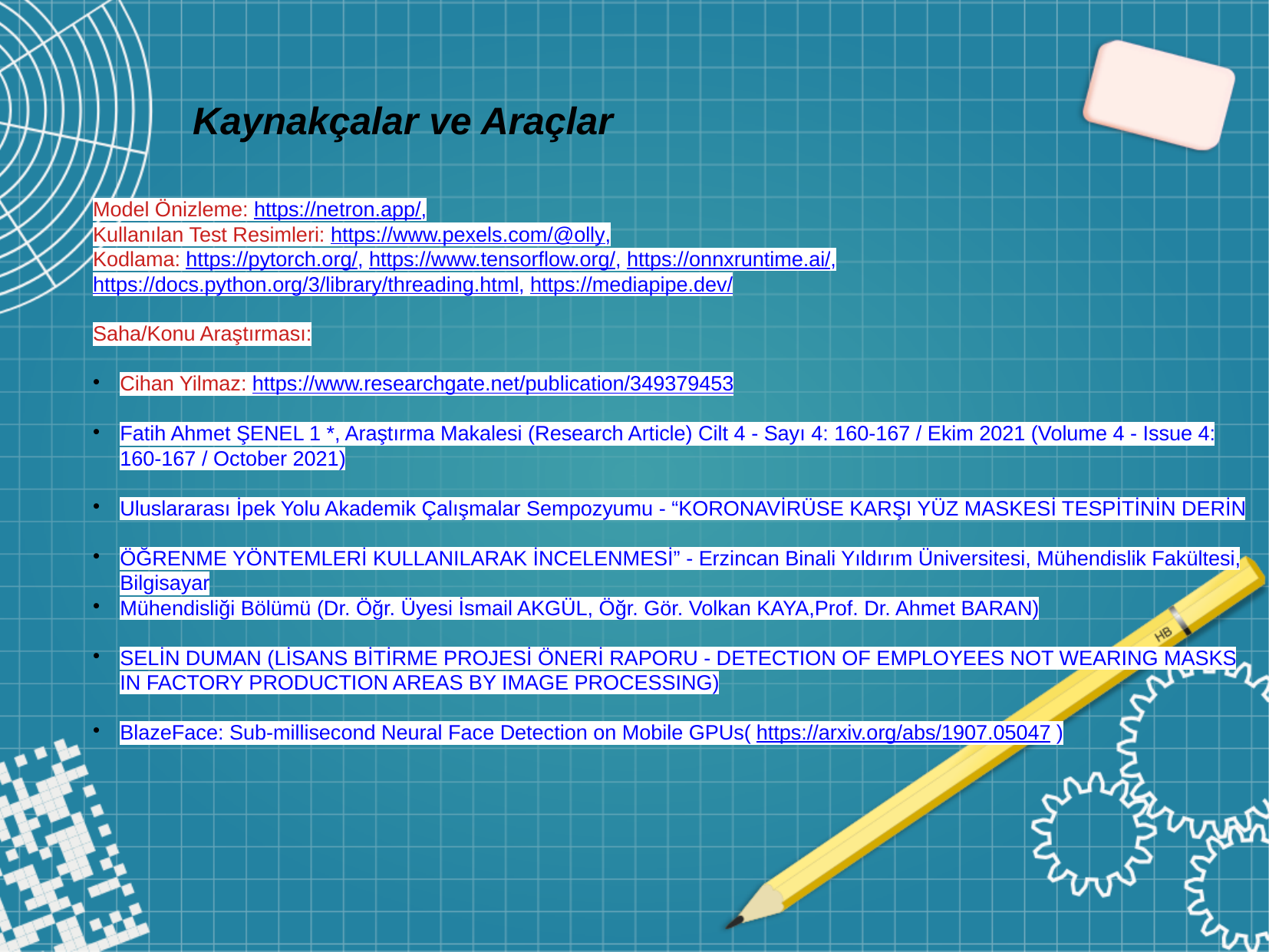

Kaynakçalar ve Araçlar
Model Önizleme: https://netron.app/,
Kullanılan Test Resimleri: https://www.pexels.com/@olly,
Kodlama: https://pytorch.org/, https://www.tensorflow.org/, https://onnxruntime.ai/,https://docs.python.org/3/library/threading.html, https://mediapipe.dev/

Saha/Konu Araştırması:

Cihan Yilmaz: https://www.researchgate.net/publication/349379453

Fatih Ahmet ŞENEL 1 *, Araştırma Makalesi (Research Article) Cilt 4 - Sayı 4: 160-167 / Ekim 2021 (Volume 4 - Issue 4: 160-167 / October 2021)

Uluslararası İpek Yolu Akademik Çalışmalar Sempozyumu - “KORONAVİRÜSE KARŞI YÜZ MASKESİ TESPİTİNİN DERİN

ÖĞRENME YÖNTEMLERİ KULLANILARAK İNCELENMESİ” - Erzincan Binali Yıldırım Üniversitesi, Mühendislik Fakültesi, Bilgisayar
Mühendisliği Bölümü (Dr. Öğr. Üyesi İsmail AKGÜL, Öğr. Gör. Volkan KAYA,Prof. Dr. Ahmet BARAN)

SELİN DUMAN (LİSANS BİTİRME PROJESİ ÖNERİ RAPORU - DETECTION OF EMPLOYEES NOT WEARING MASKS IN FACTORY PRODUCTION AREAS BY IMAGE PROCESSING)

BlazeFace: Sub-millisecond Neural Face Detection on Mobile GPUs( https://arxiv.org/abs/1907.05047 )